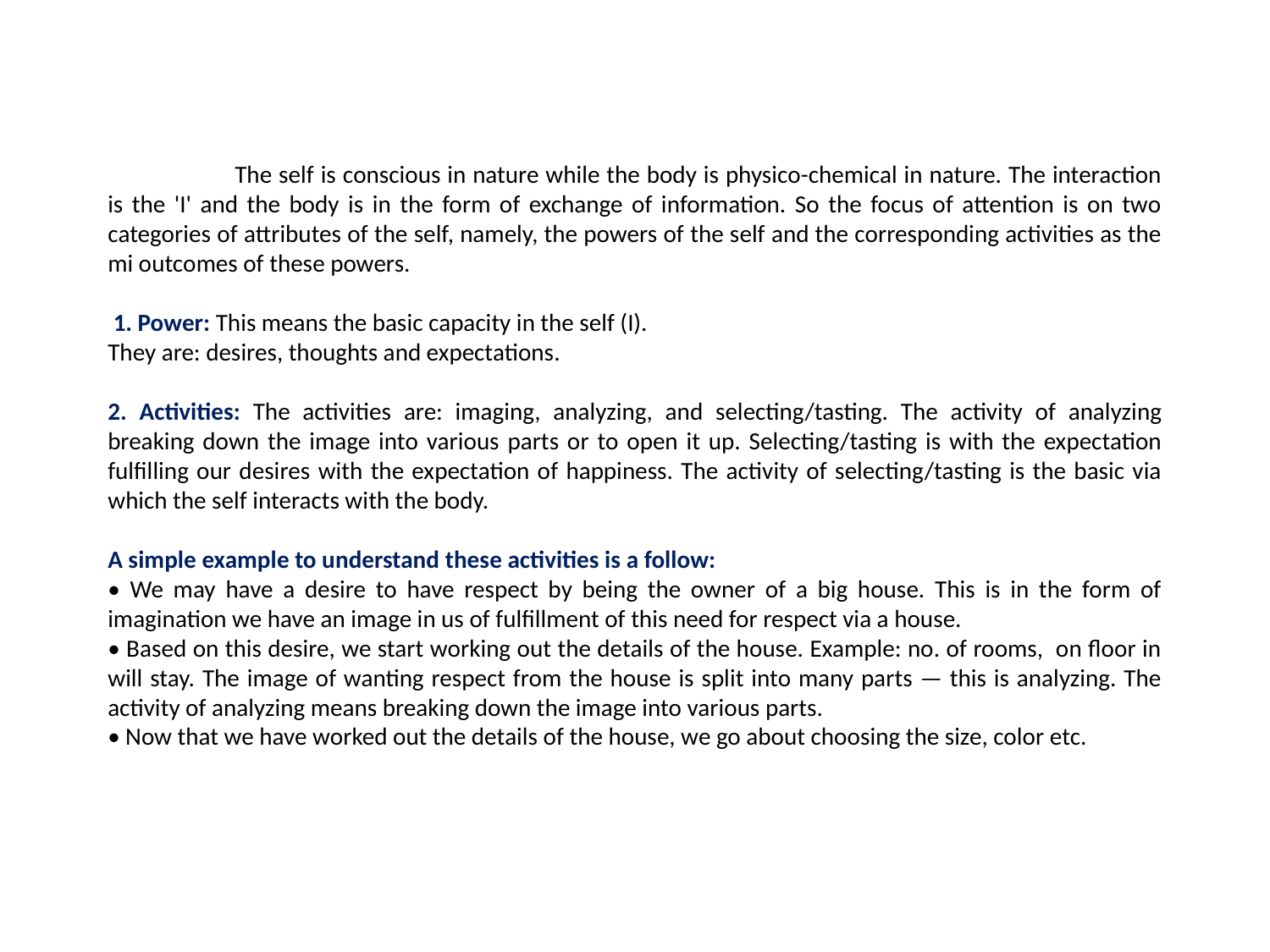

The self is conscious in nature while the body is physico-chemical in nature. The interaction is the 'I' and the body is in the form of exchange of information. So the focus of attention is on two categories of attributes of the self, namely, the powers of the self and the corresponding activities as the mi outcomes of these powers.

 1. Power: This means the basic capacity in the self (I).
They are: desires, thoughts and expectations.

2. Activities: The activities are: imaging, analyzing, and selecting/tasting. The activity of analyzing breaking down the image into various parts or to open it up. Selecting/tasting is with the expectation fulfilling our desires with the expectation of happiness. The activity of selecting/tasting is the basic via which the self interacts with the body.

A simple example to understand these activities is a follow:
• We may have a desire to have respect by being the owner of a big house. This is in the form of imagination we have an image in us of fulfillment of this need for respect via a house.
• Based on this desire, we start working out the details of the house. Example: no. of rooms,  on floor in will stay. The image of wanting respect from the house is split into many parts — this is analyzing. The activity of analyzing means breaking down the image into various parts.
• Now that we have worked out the details of the house, we go about choosing the size, color etc.